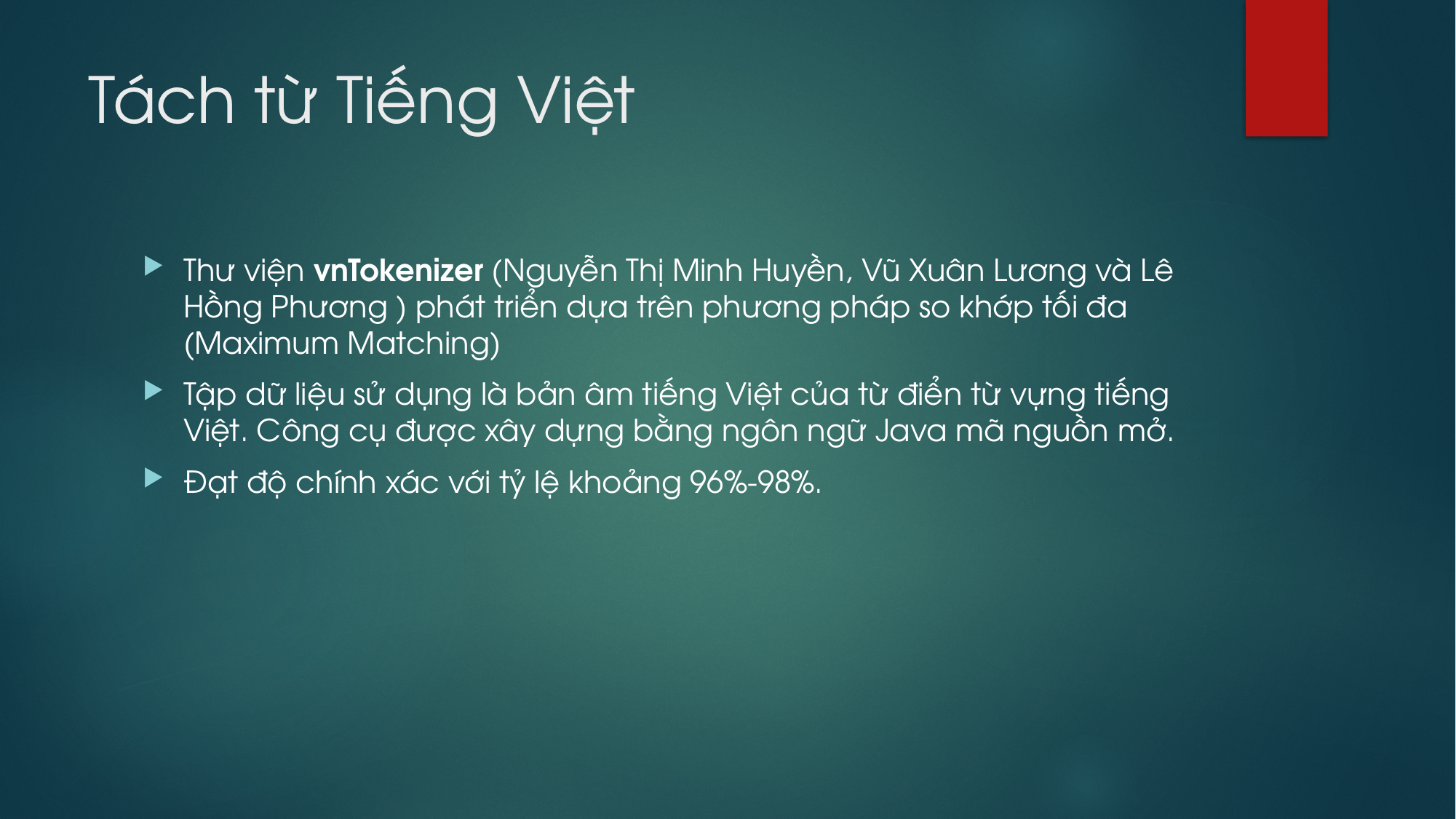

# Tách từ Tiếng Việt
Thư viện vnTokenizer (Nguyễn Thị Minh Huyền, Vũ Xuân Lương và Lê Hồng Phương ) phát triển dựa trên phương pháp so khớp tối đa (Maximum Matching)
Tập dữ liệu sử dụng là bản âm tiếng Việt của từ điển từ vựng tiếng Việt. Công cụ được xây dựng bằng ngôn ngữ Java mã nguồn mở.
Đạt độ chính xác với tỷ lệ khoảng 96%-98%.